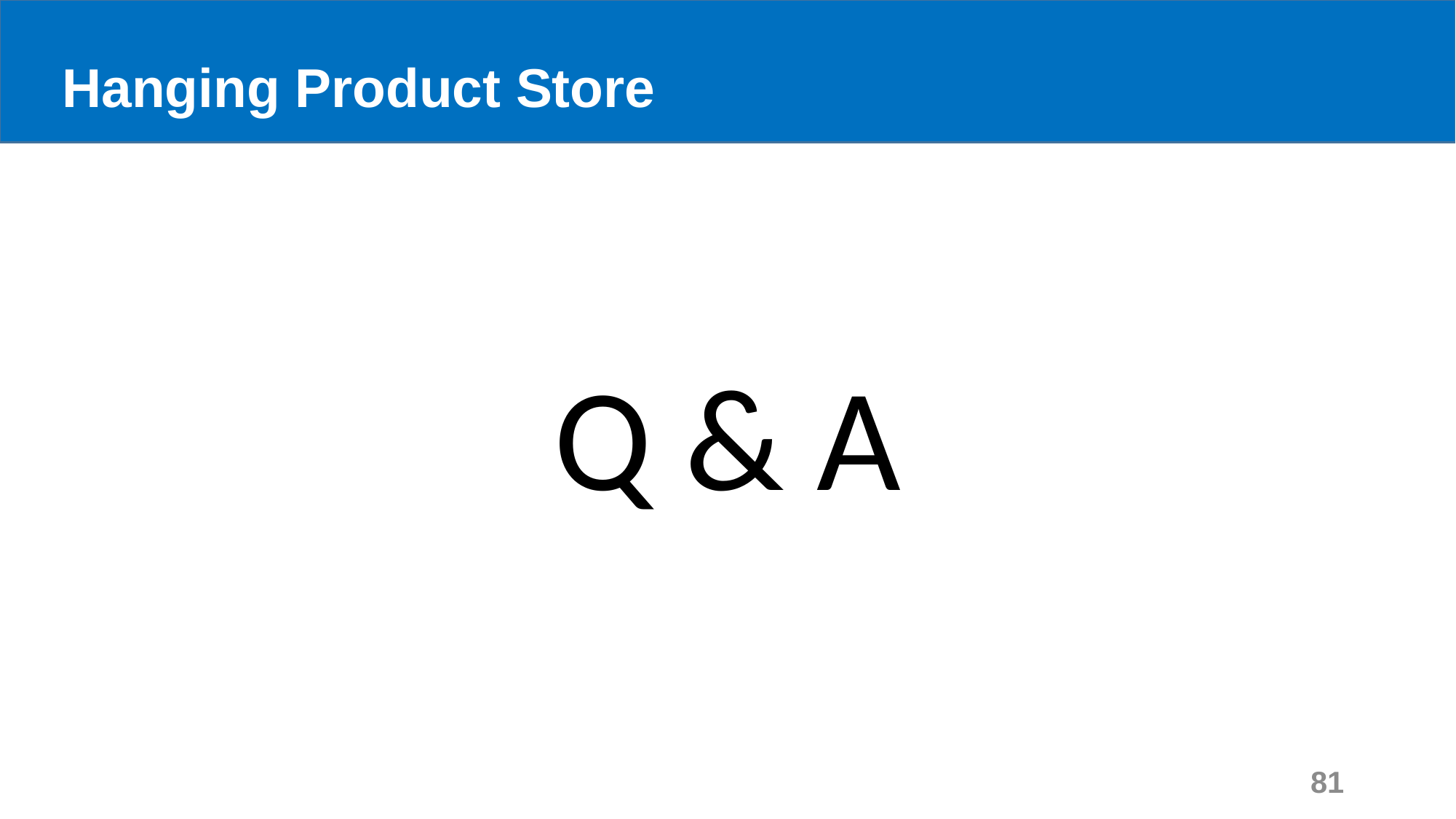

# Outline
Hanging Product Store
Q & A
81